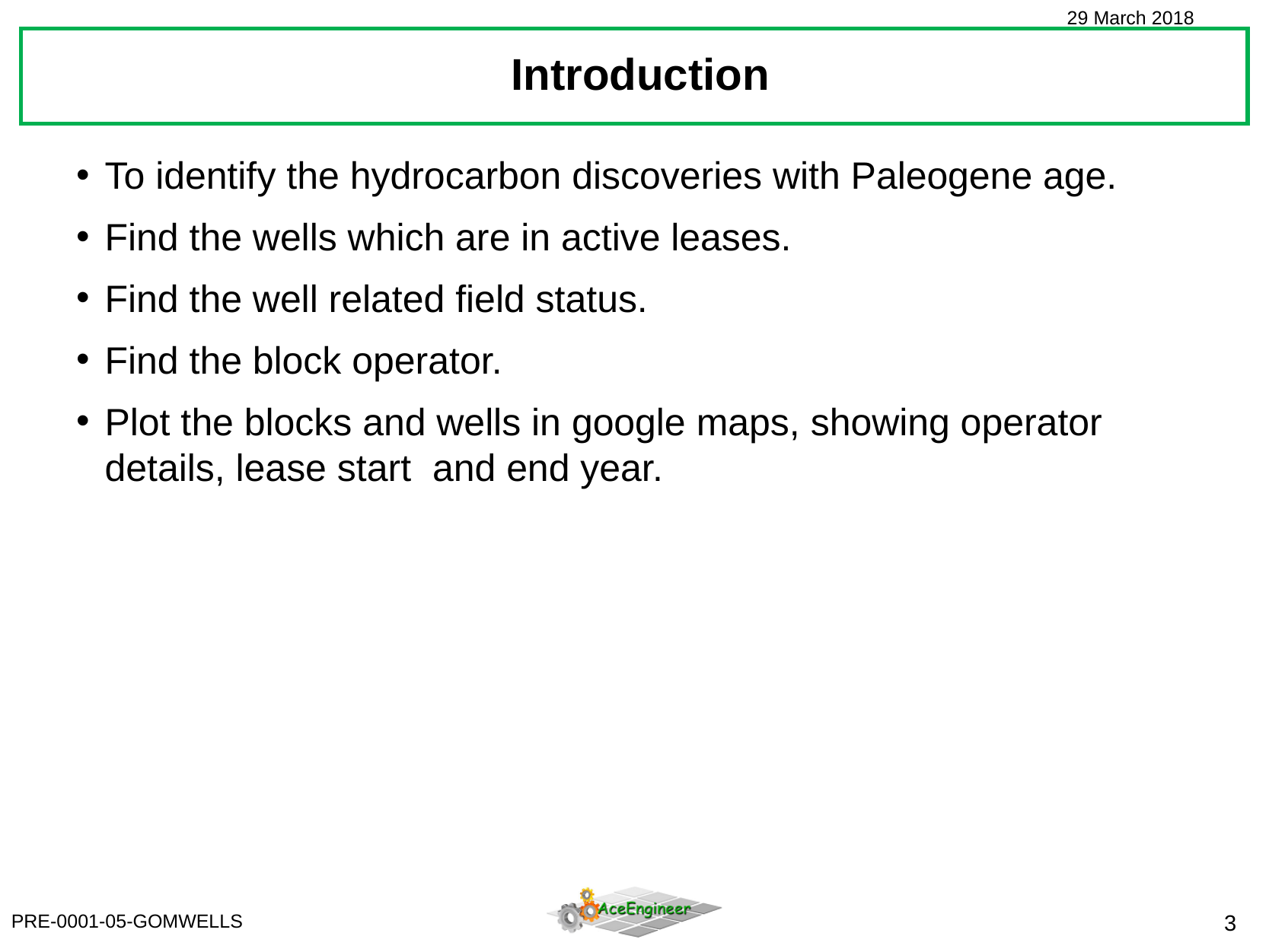

Introduction
To identify the hydrocarbon discoveries with Paleogene age.
Find the wells which are in active leases.
Find the well related field status.
Find the block operator.
Plot the blocks and wells in google maps, showing operator details, lease start  and end year.